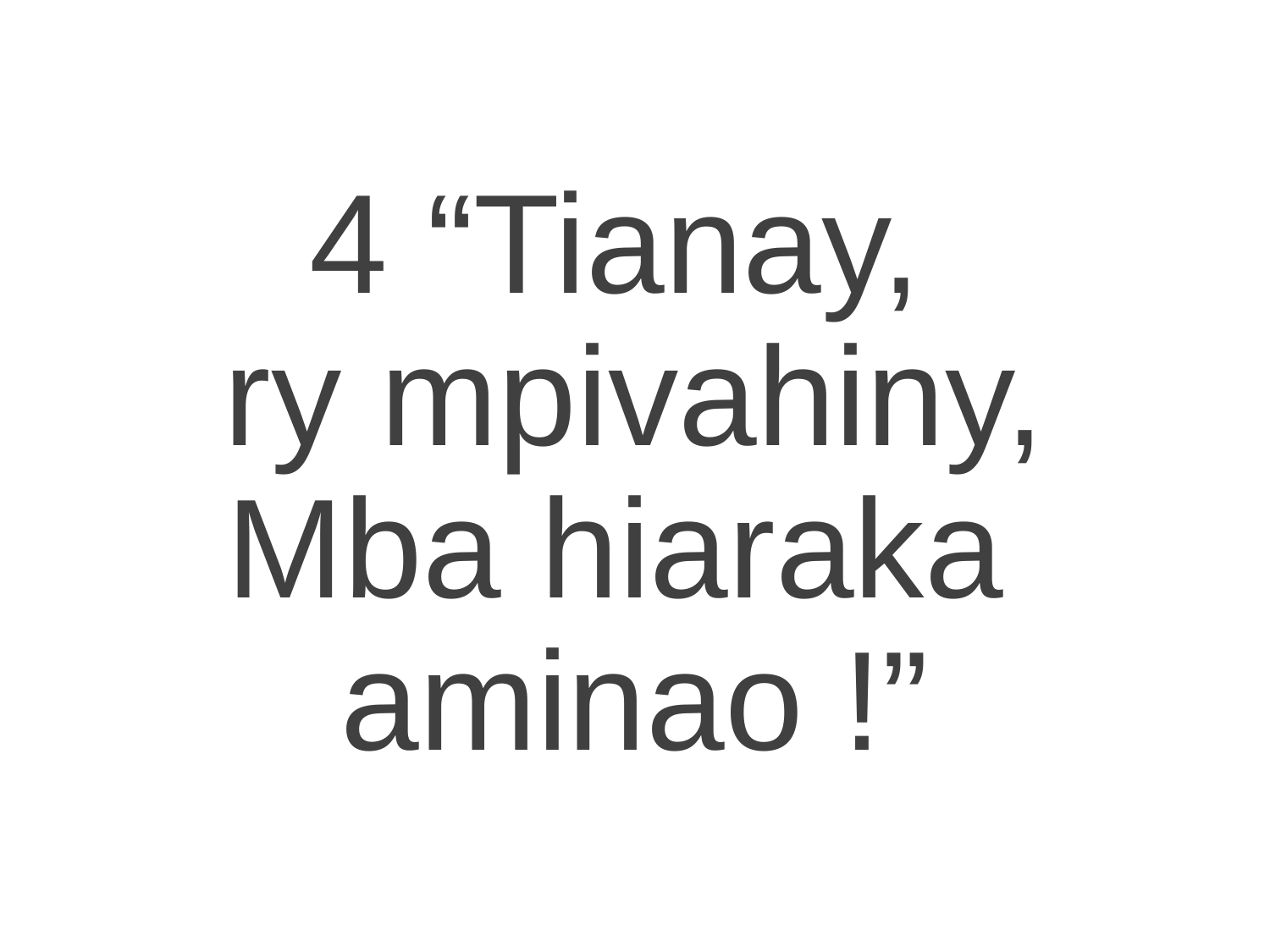

4 “Tianay,
ry mpivahiny,
Mba hiaraka
aminao !”